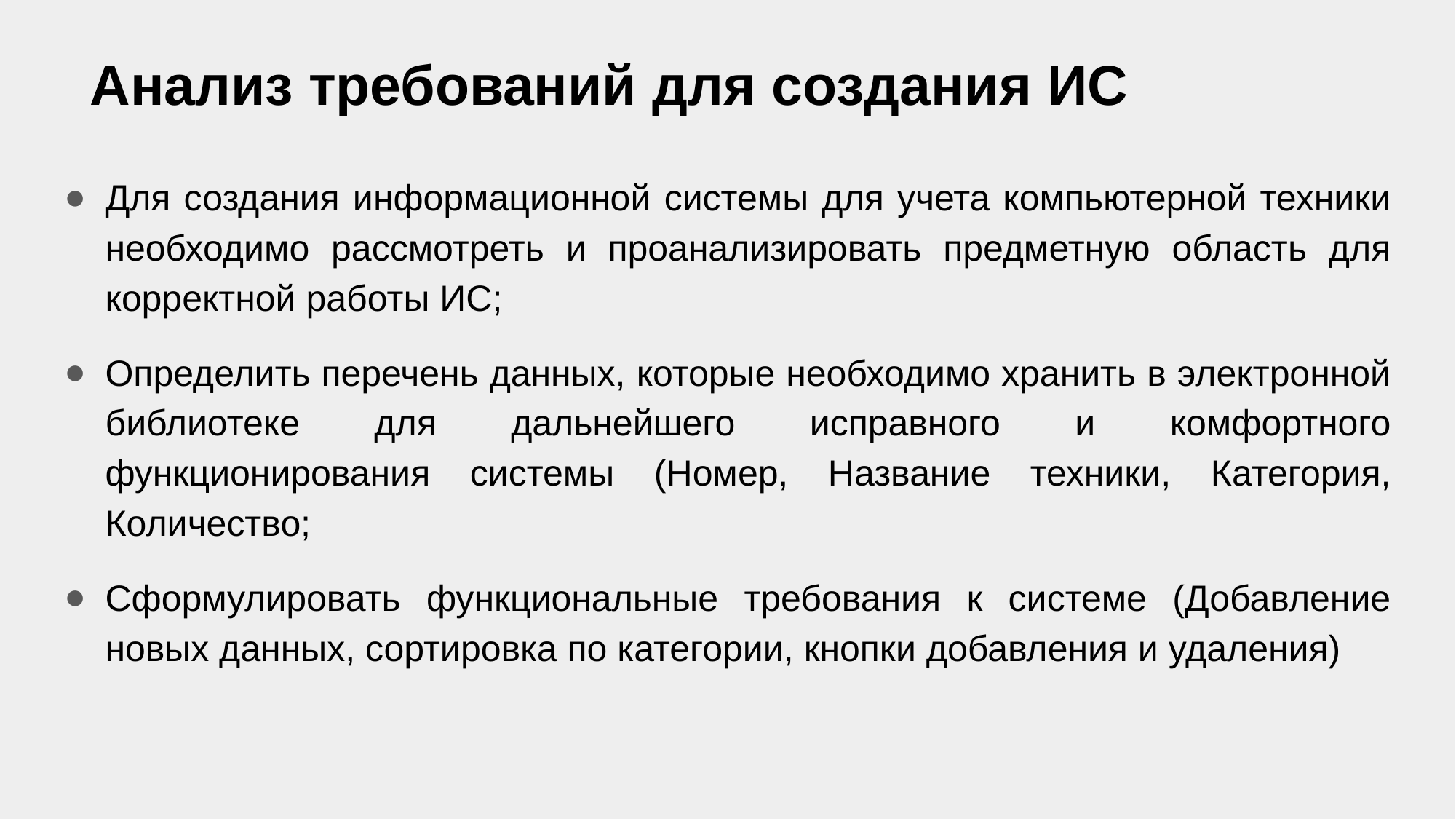

# Анализ требований для создания ИС
Для создания информационной системы для учета компьютерной техники необходимо рассмотреть и проанализировать предметную область для корректной работы ИС;
Определить перечень данных, которые необходимо хранить в электронной библиотеке для дальнейшего исправного и комфортного функционирования системы (Номер, Название техники, Категория, Количество;
Сформулировать функциональные требования к системе (Добавление новых данных, сортировка по категории, кнопки добавления и удаления)